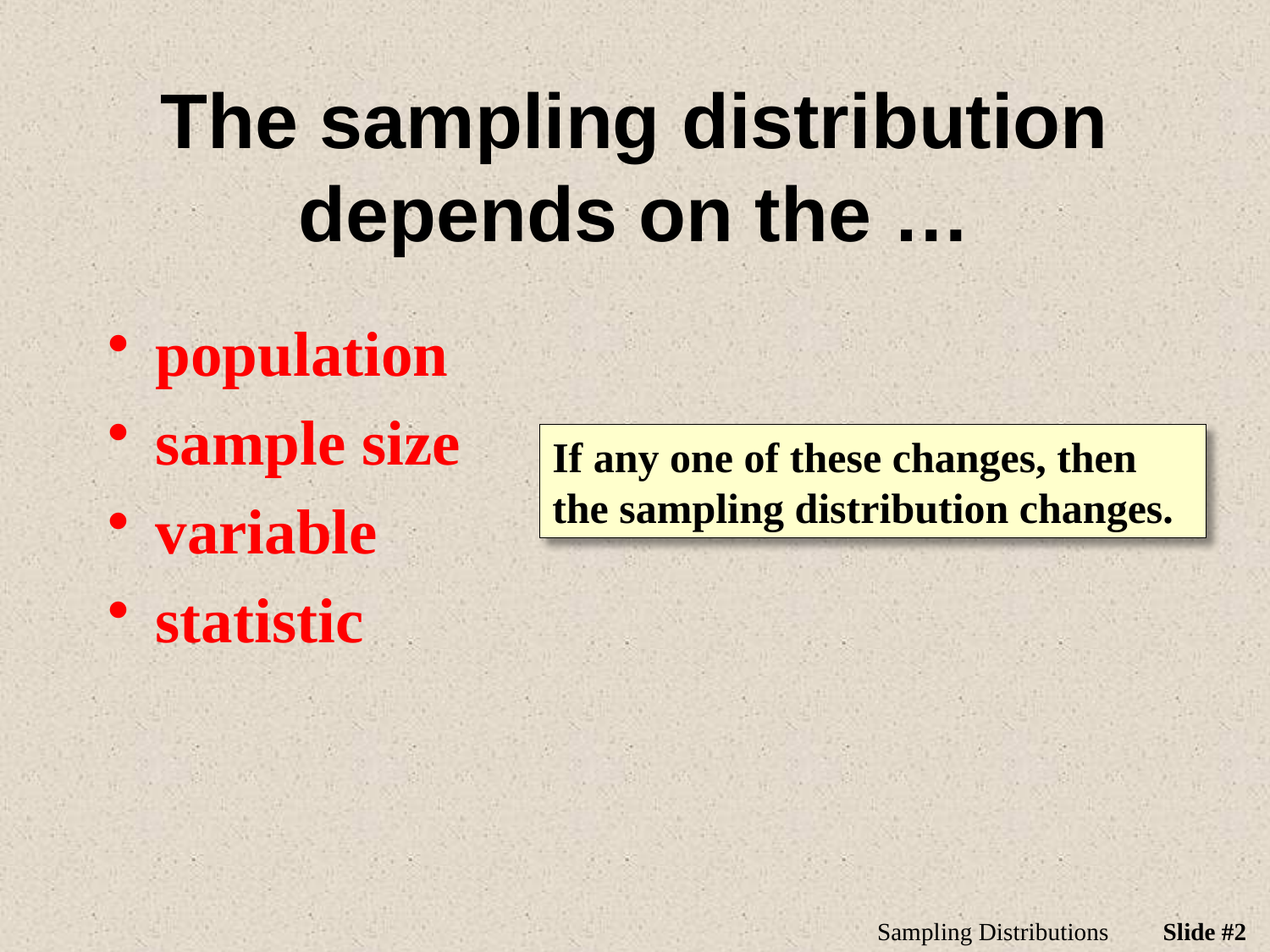

# The sampling distribution depends on the …
population
sample size
variable
statistic
If any one of these changes, then the sampling distribution changes.
Sampling Distributions
Slide #2